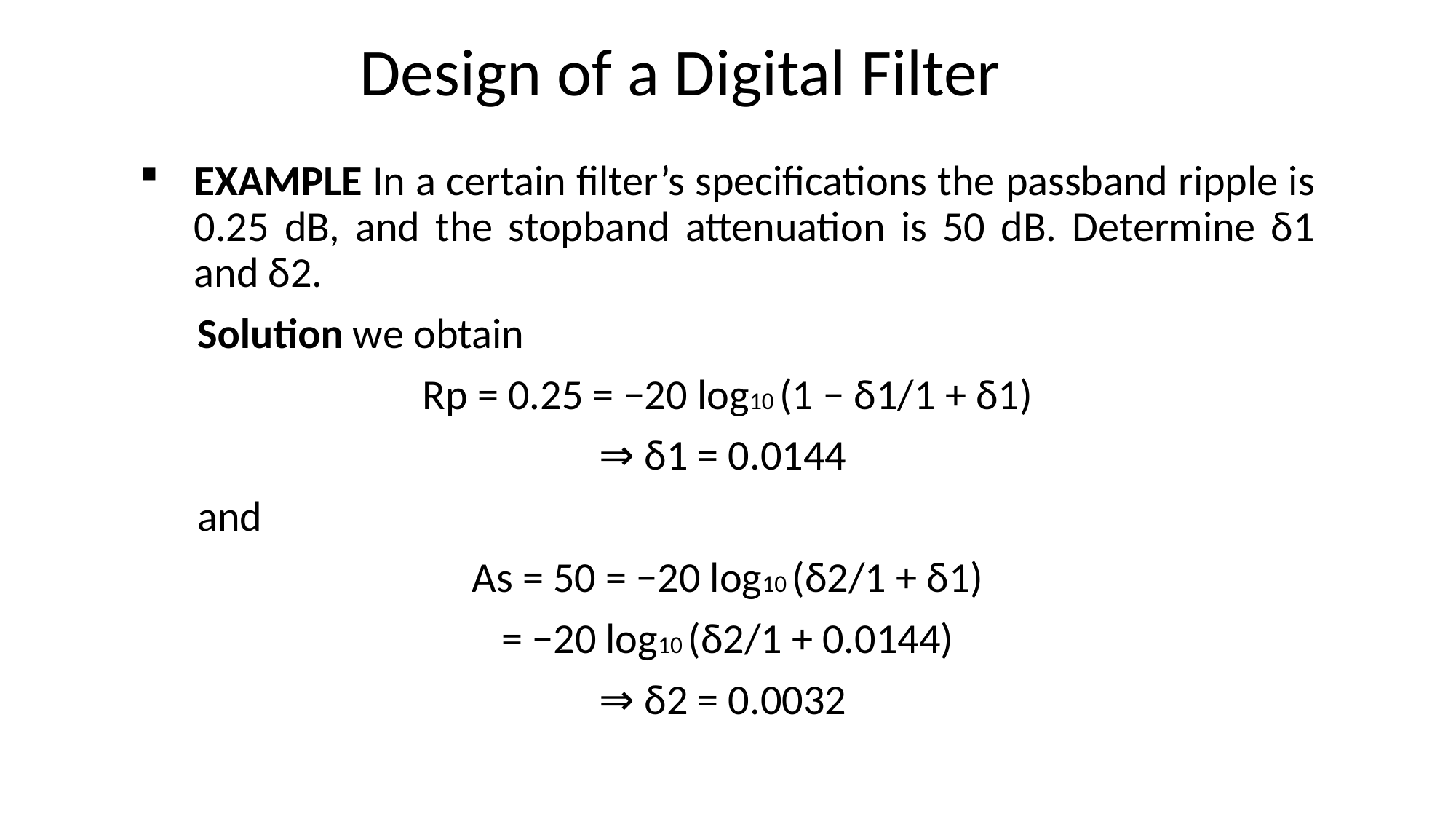

# Design of a Digital Filter
EXAMPLE In a certain filter’s specifications the passband ripple is 0.25 dB, and the stopband attenuation is 50 dB. Determine δ1 and δ2.
      Solution we obtain
Rp = 0.25 = −20 log10 (1 − δ1/1 + δ1)
⇒ δ1 = 0.0144
      and
As = 50 = −20 log10 (δ2/1 + δ1)
= −20 log10 (δ2/1 + 0.0144)
⇒ δ2 = 0.0032